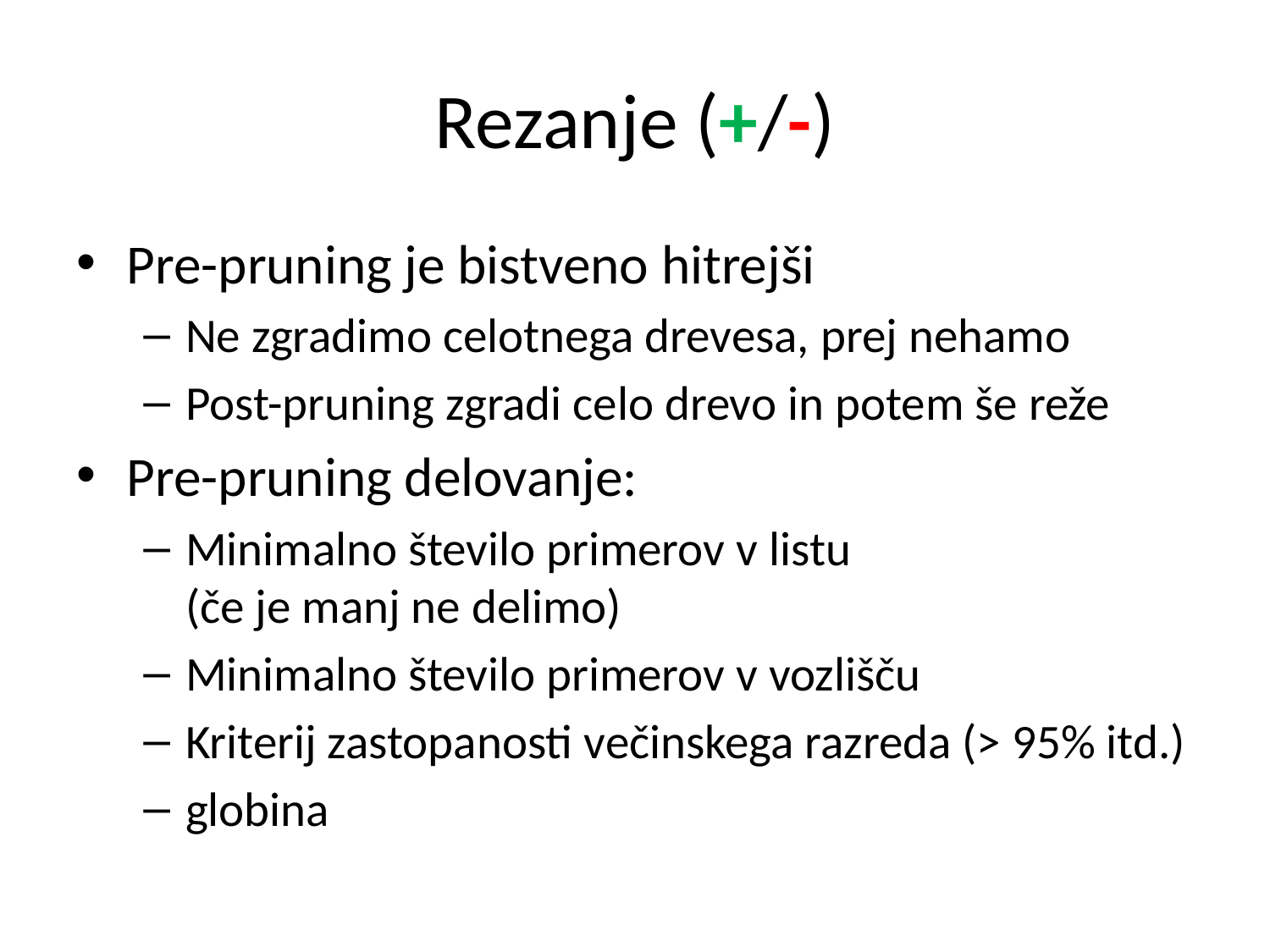

# Rezanje (+/-)
Pre-pruning je bistveno hitrejši
Ne zgradimo celotnega drevesa, prej nehamo
Post-pruning zgradi celo drevo in potem še reže
Pre-pruning delovanje:
Minimalno število primerov v listu
(če je manj ne delimo)
Minimalno število primerov v vozlišču
Kriterij zastopanosti večinskega razreda (> 95% itd.)
globina